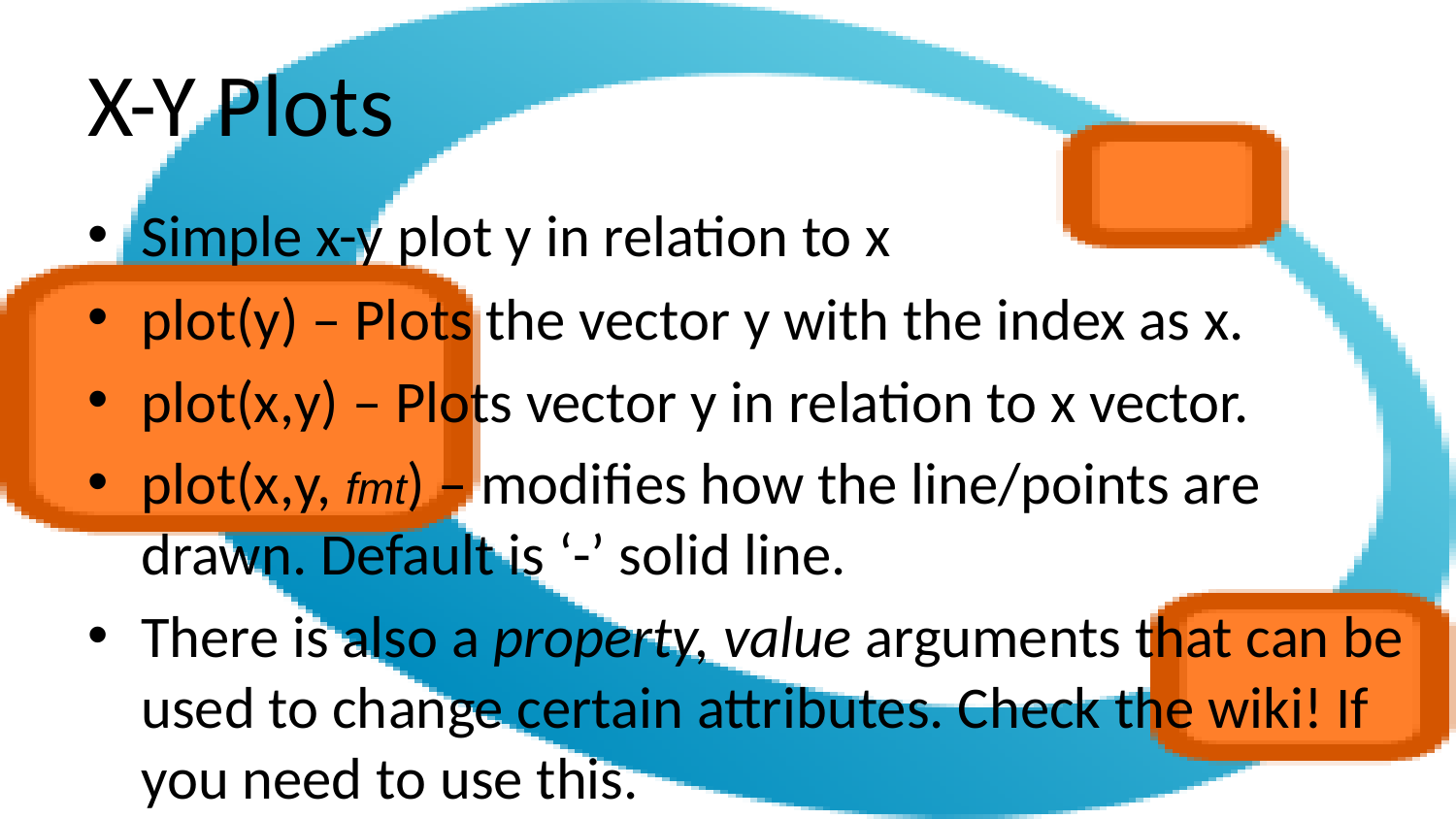

# X-Y Plots
Simple x-y plot y in relation to x
plot(y) – Plots the vector y with the index as x.
plot(x,y) – Plots vector y in relation to x vector.
plot(x,y, fmt) – modifies how the line/points are drawn. Default is ‘-’ solid line.
There is also a property, value arguments that can be used to change certain attributes. Check the wiki! If you need to use this.